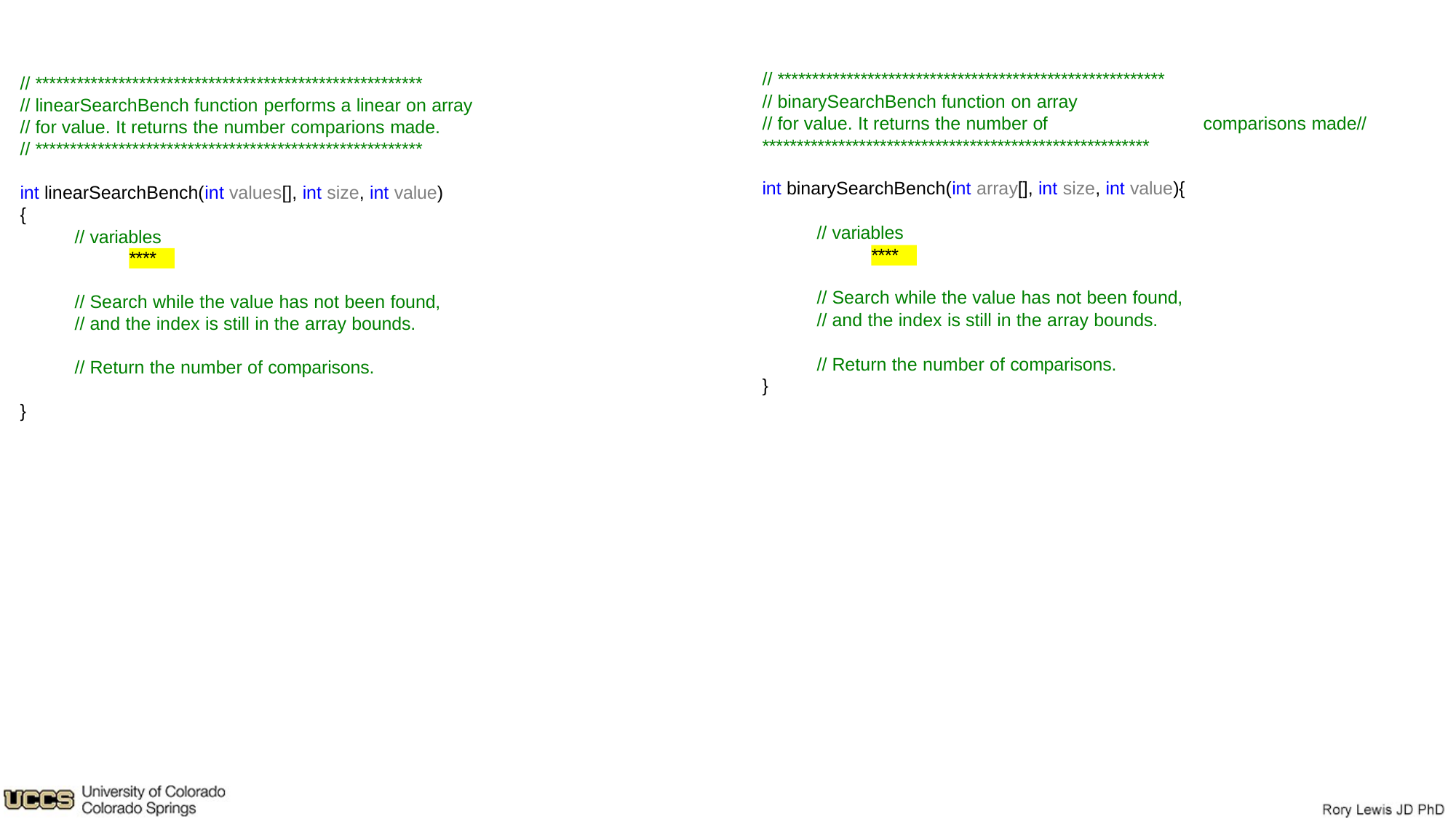

// ********************************************************
// binarySearchBench function on array
// for value. It returns the number of	comparisons made//
********************************************************
// ********************************************************
// linearSearchBench function performs a linear on array
// for value. It returns the number comparions made.
// ********************************************************
int binarySearchBench(int array[], int size, int value){
int linearSearchBench(int values[], int size, int value)
{
// variables
// variables
****
****
// Search while the value has not been found,
// and the index is still in the array bounds.
// Search while the value has not been found,
// and the index is still in the array bounds.
// Return the number of comparisons.
// Return the number of comparisons.
}
}